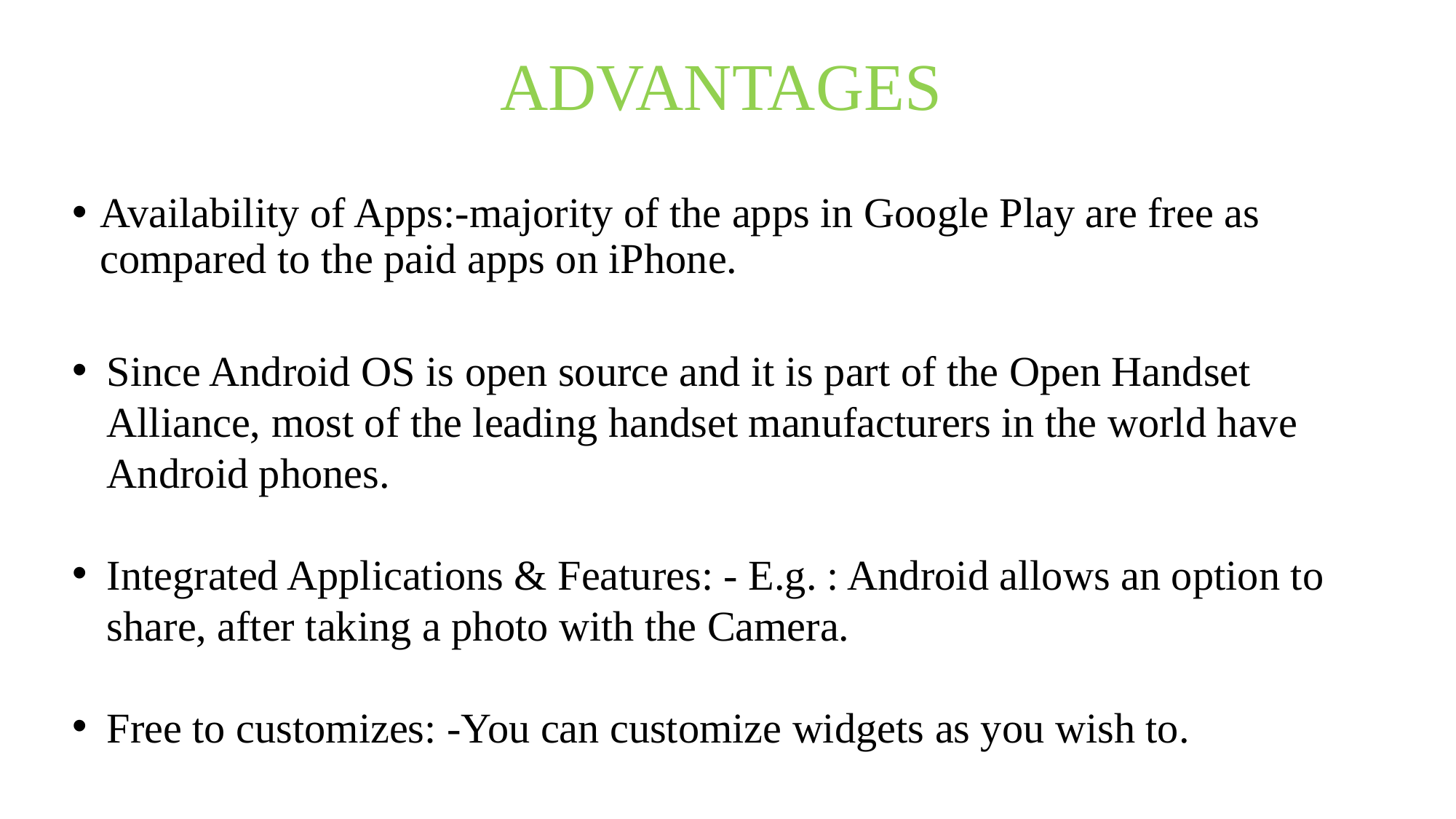

# ADVANTAGES
Availability of Apps:-majority of the apps in Google Play are free as compared to the paid apps on iPhone.

Since Android OS is open source and it is part of the Open Handset Alliance, most of the leading handset manufacturers in the world have Android phones.

Integrated Applications & Features: - E.g. : Android allows an option to share, after taking a photo with the Camera.

Free to customizes: -You can customize widgets as you wish to.